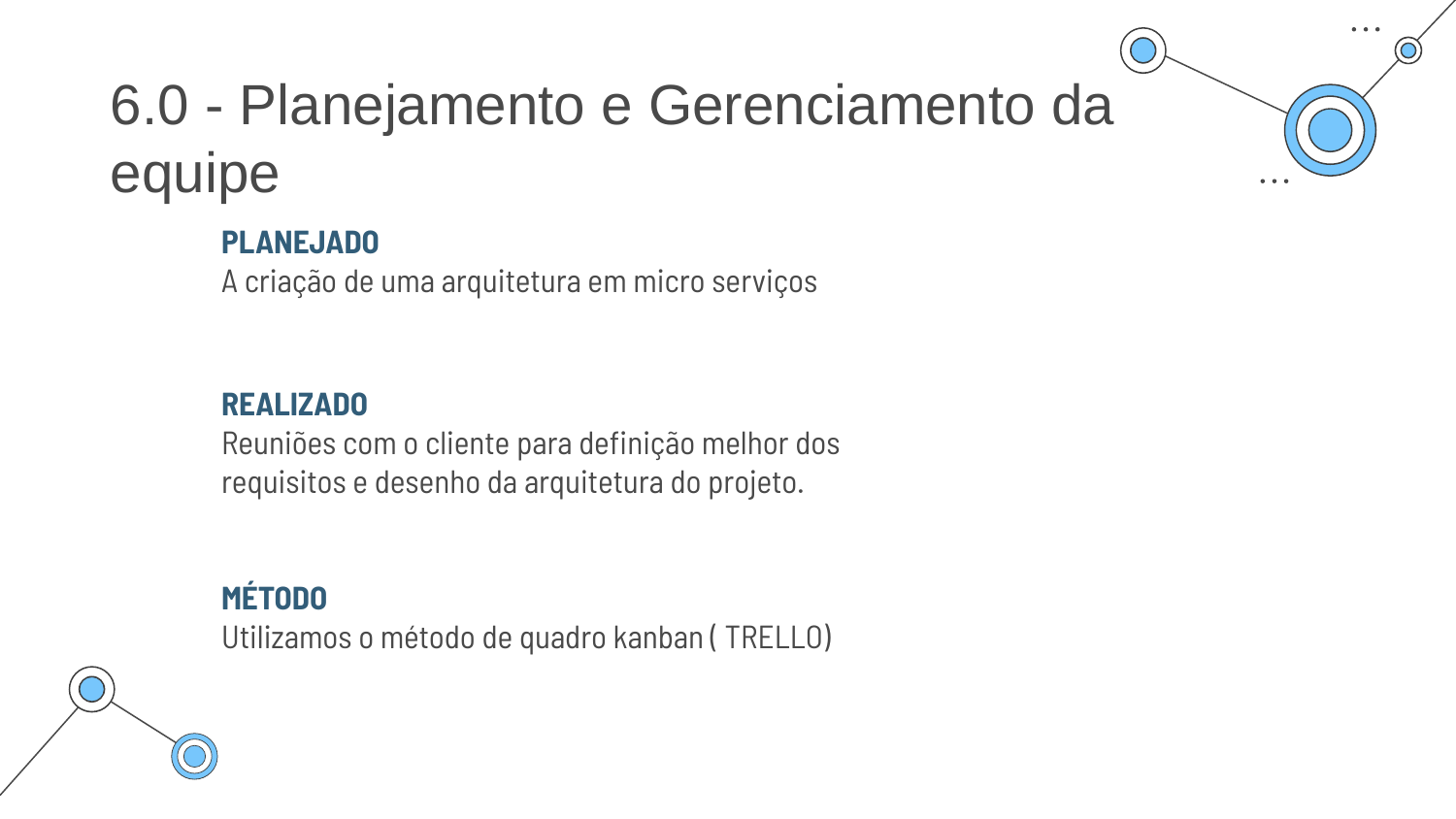

# 6.0 - Planejamento e Gerenciamento da equipe
PLANEJADO
A criação de uma arquitetura em micro serviços
REALIZADO
Reuniões com o cliente para definição melhor dos requisitos e desenho da arquitetura do projeto.

MÉTODO
Utilizamos o método de quadro kanban ( TRELLO)